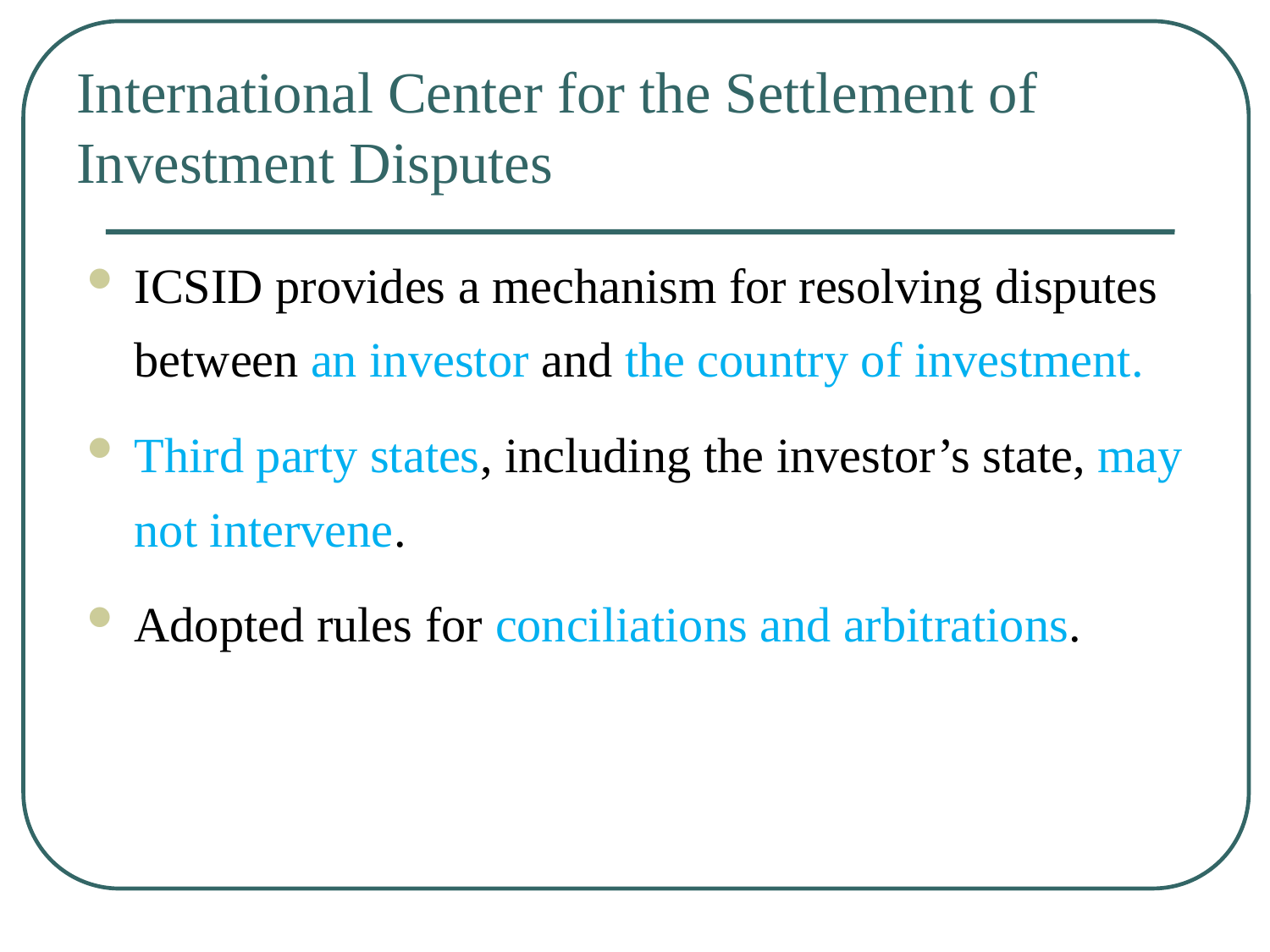

# International Center for the Settlement of Investment Disputes
ICSID provides a mechanism for resolving disputes between an investor and the country of investment.
Third party states, including the investor’s state, may not intervene.
Adopted rules for conciliations and arbitrations.